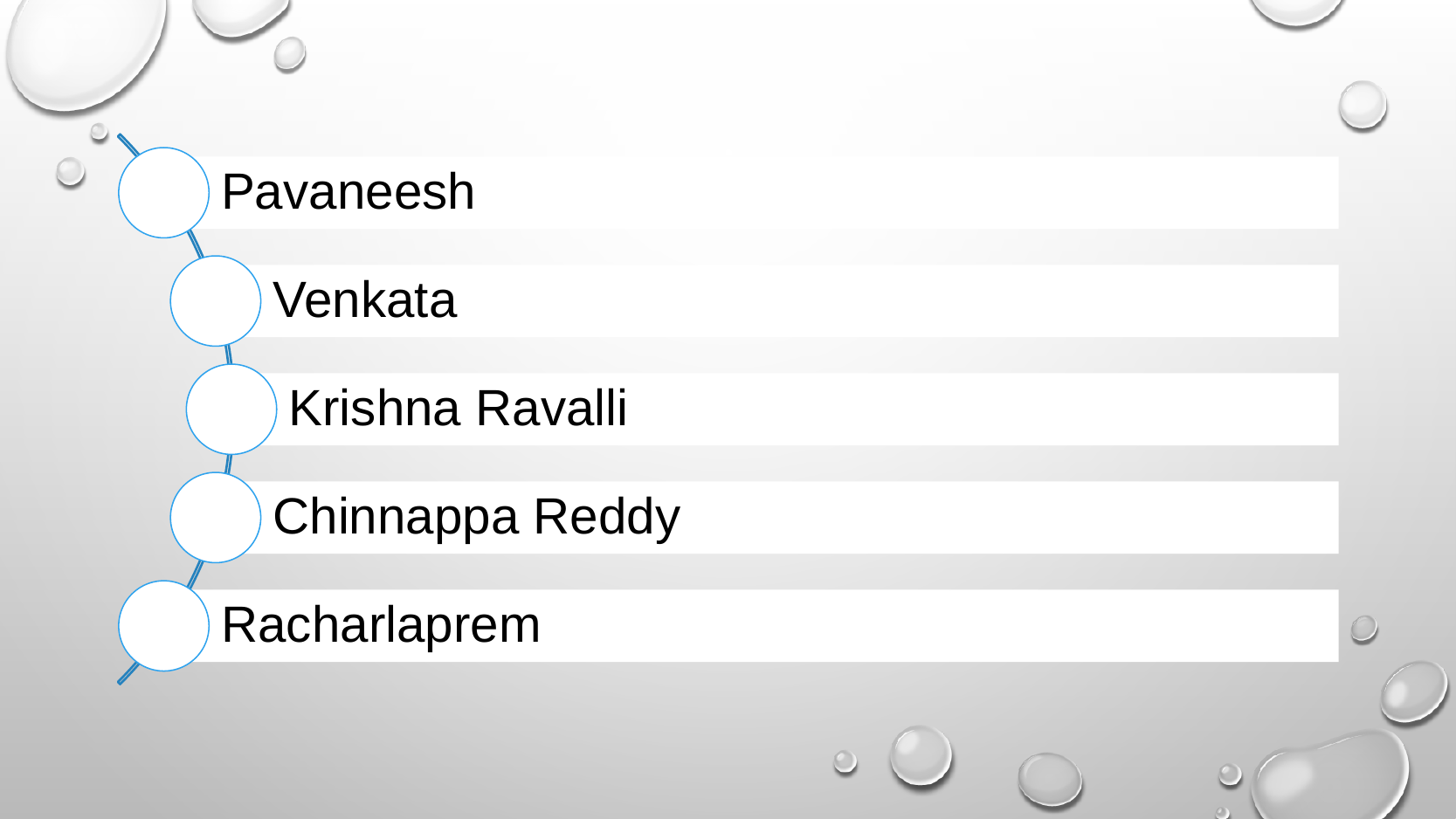

Pavaneesh
Venkata
Krishna Ravalli
Chinnappa Reddy
Racharlaprem